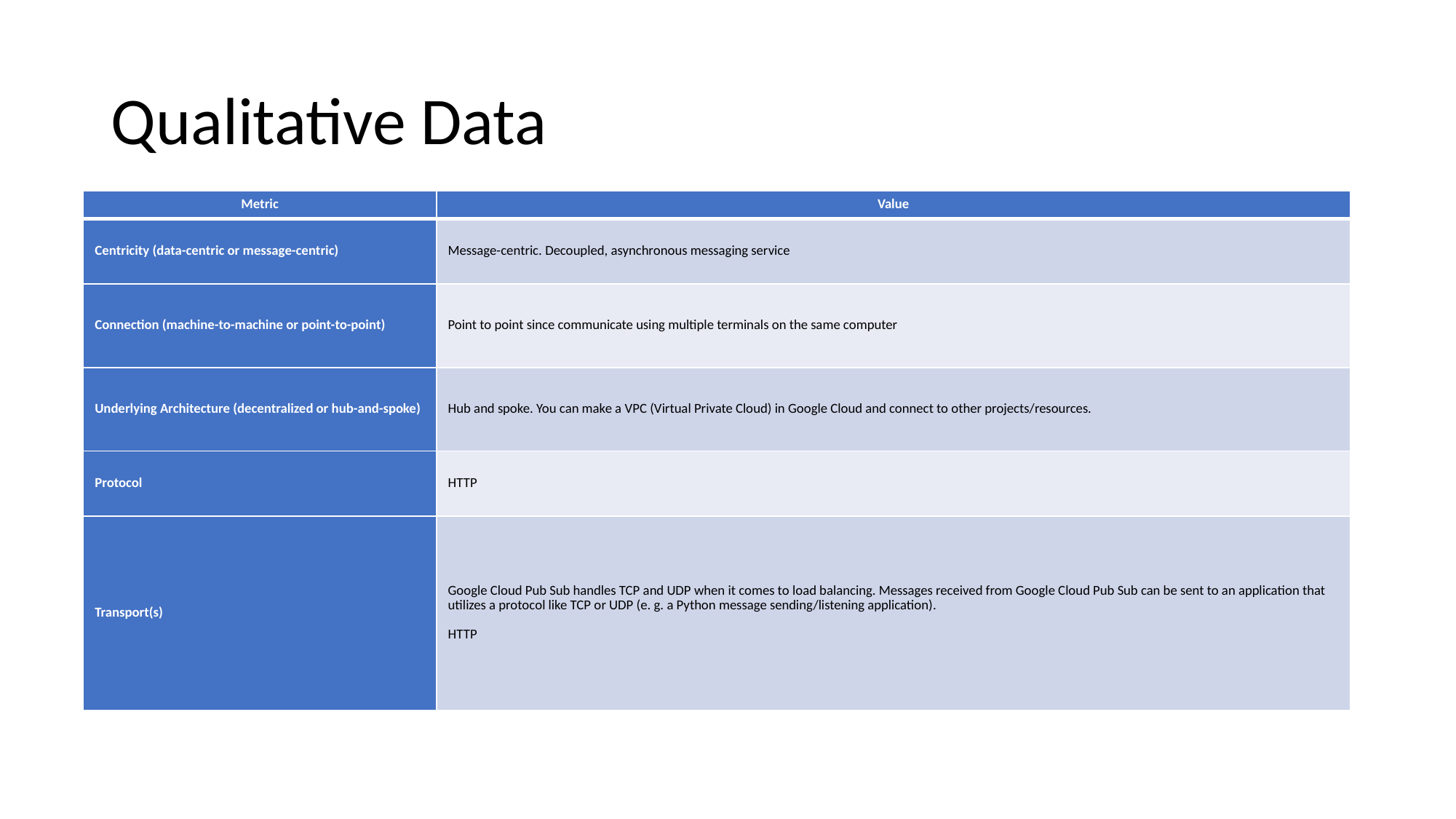

# Qualitative Data
| Metric | Value |
| --- | --- |
| Centricity (data-centric or message-centric) | Message-centric. Decoupled, asynchronous messaging service |
| Connection (machine-to-machine or point-to-point) | Point to point since communicate using multiple terminals on the same computer |
| Underlying Architecture (decentralized or hub-and-spoke) | Hub and spoke. You can make a VPC (Virtual Private Cloud) in Google Cloud and connect to other projects/resources. |
| Protocol | HTTP |
| Transport(s) | Google Cloud Pub Sub handles TCP and UDP when it comes to load balancing. Messages received from Google Cloud Pub Sub can be sent to an application that utilizes a protocol like TCP or UDP (e. g. a Python message sending/listening application).   HTTP |